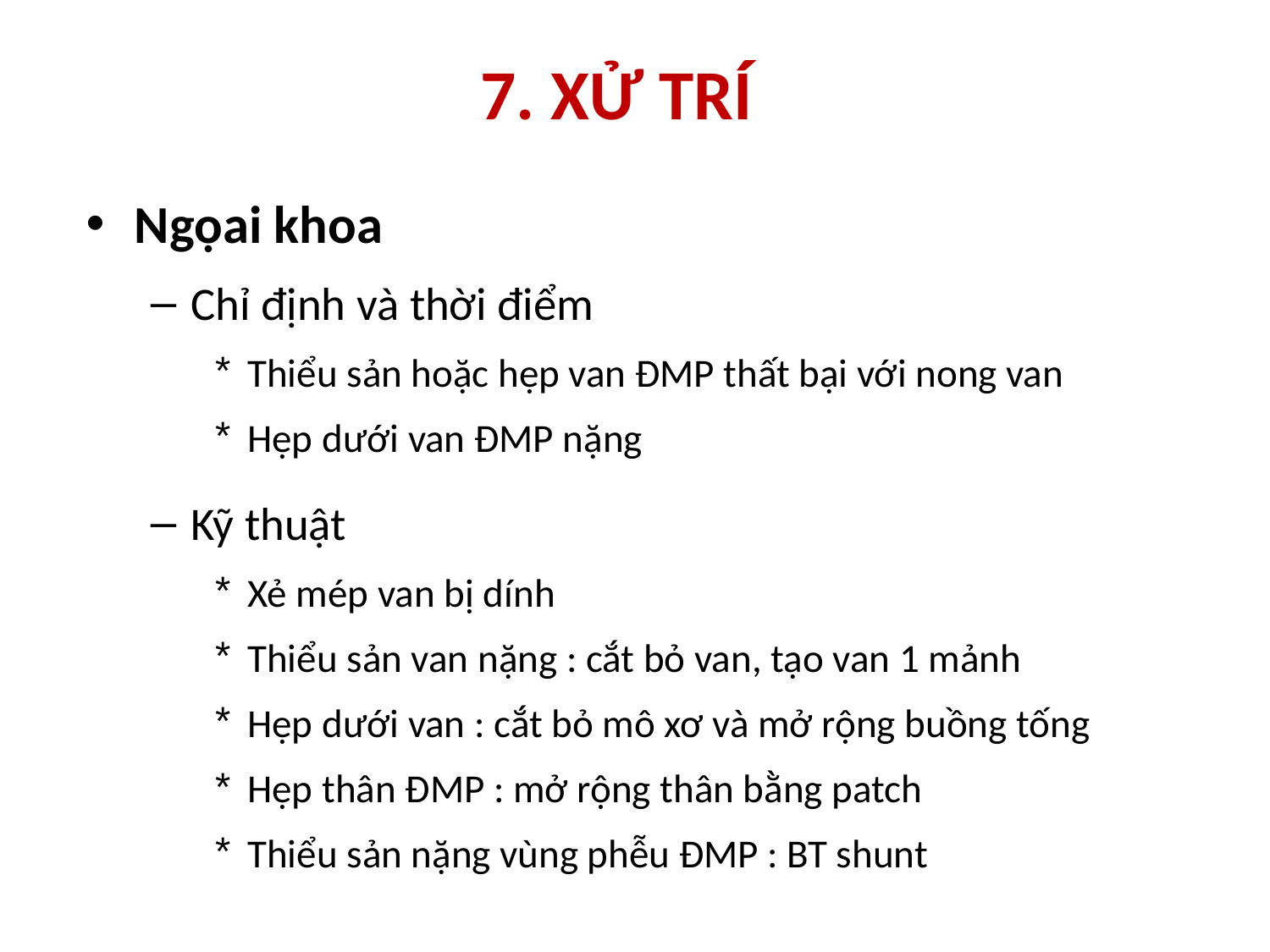

# 7. XỬ TRÍ
Ngọai khoa
Chỉ định và thời điểm
Thiểu sản hoặc hẹp van ĐMP thất bại với nong van
Hẹp dưới van ĐMP nặng
Kỹ thuật
Xẻ mép van bị dính
Thiểu sản van nặng : cắt bỏ van, tạo van 1 mảnh
Hẹp dưới van : cắt bỏ mô xơ và mở rộng buồng tống
Hẹp thân ĐMP : mở rộng thân bằng patch
Thiểu sản nặng vùng phễu ĐMP : BT shunt